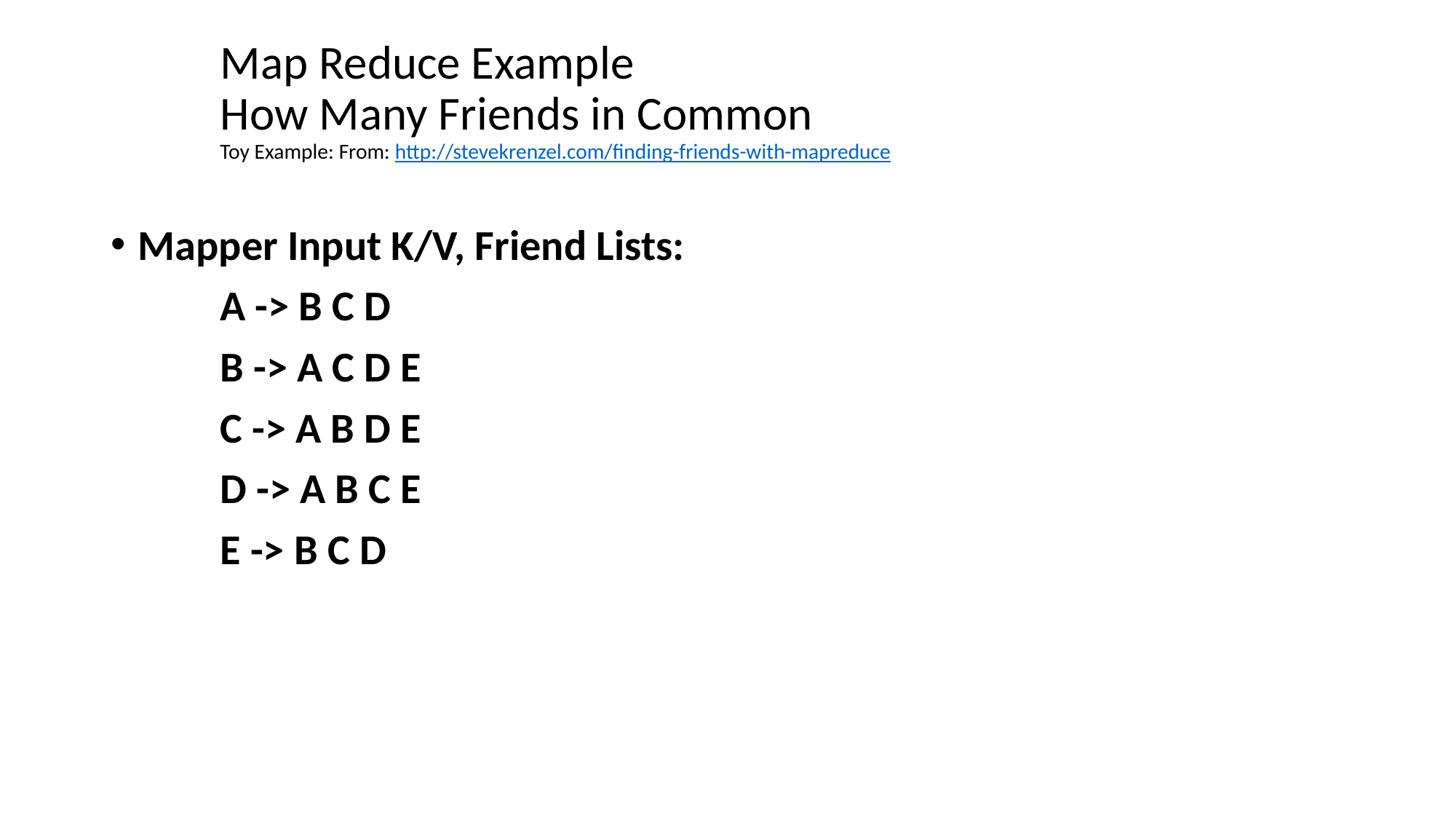

# Map Reduce Example How Many Friends in Common Toy Example: From: http://stevekrenzel.com/finding-friends-with-mapreduce
Mapper Input K/V, Friend Lists:
	A -> B C D
	B -> A C D E
	C -> A B D E
	D -> A B C E
	E -> B C D